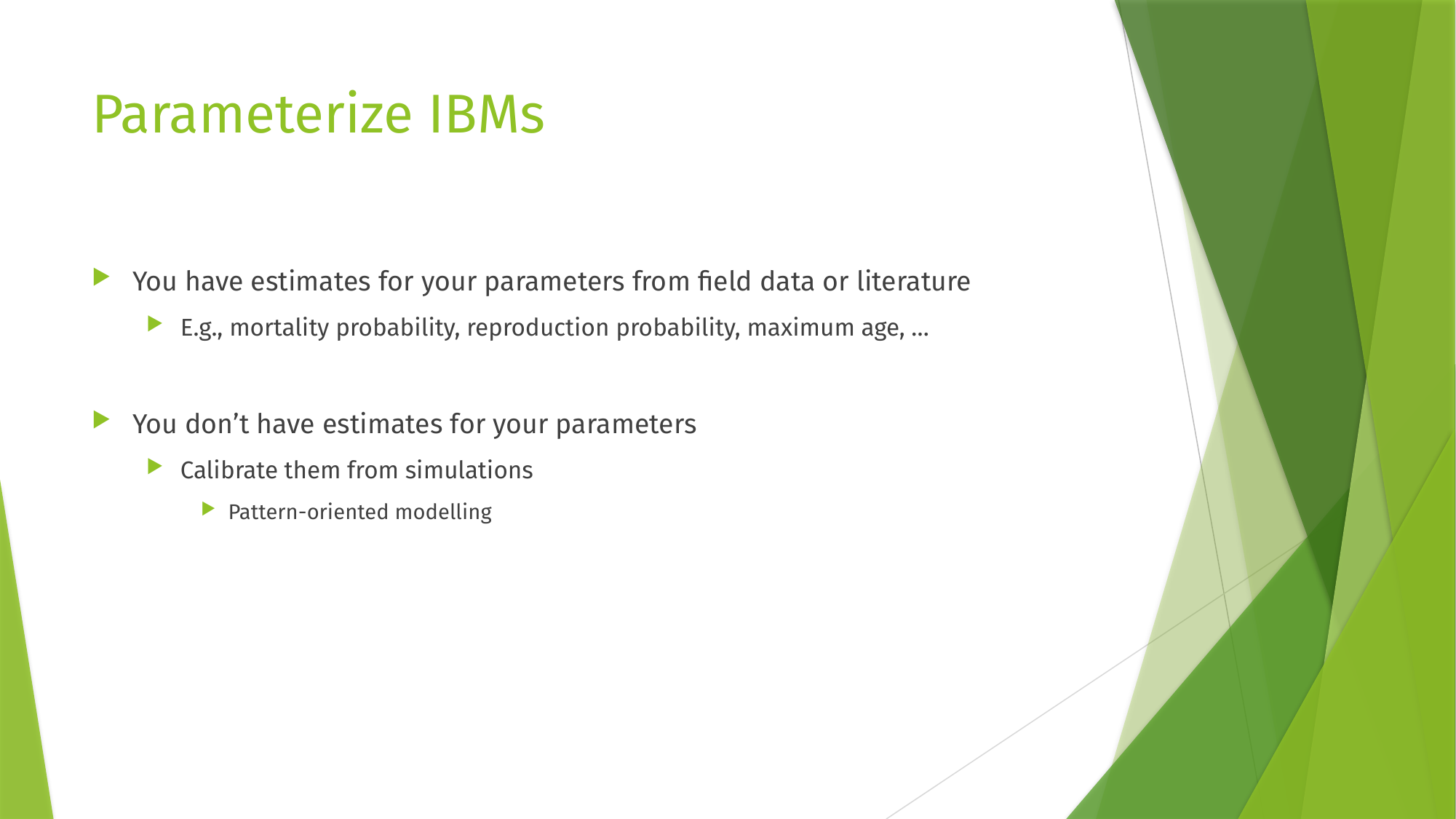

# Parameterize IBMs
You have estimates for your parameters from field data or literature
E.g., mortality probability, reproduction probability, maximum age, …

You don’t have estimates for your parameters
Calibrate them from simulations
Pattern-oriented modelling